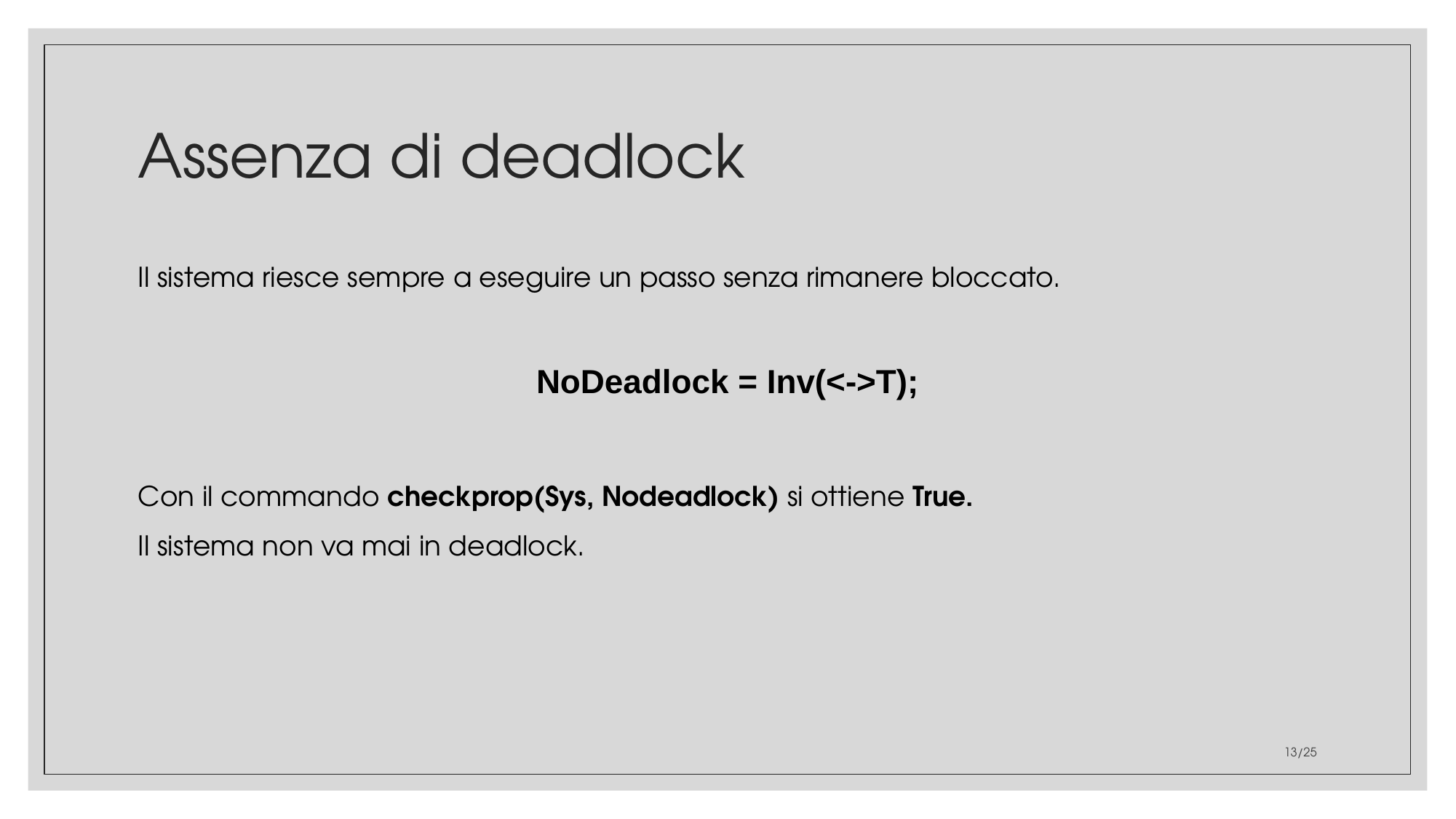

# Assenza di deadlock
Il sistema riesce sempre a eseguire un passo senza rimanere bloccato.

NoDeadlock = Inv(<->T);

Con il commando checkprop(Sys, Nodeadlock) si ottiene True.
Il sistema non va mai in deadlock.
13/25